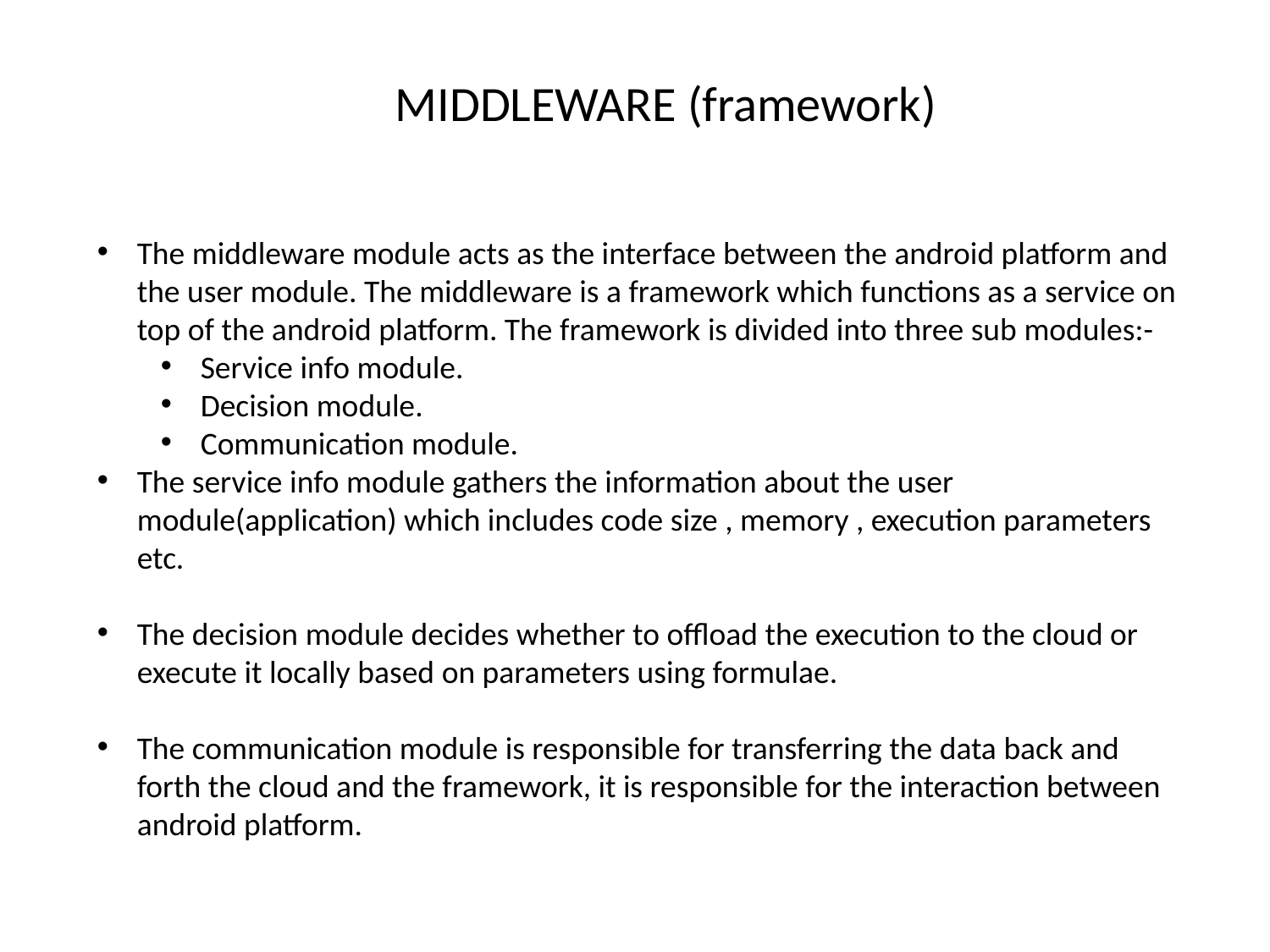

MIDDLEWARE (framework)
The middleware module acts as the interface between the android platform and the user module. The middleware is a framework which functions as a service on top of the android platform. The framework is divided into three sub modules:-
Service info module.
Decision module.
Communication module.
The service info module gathers the information about the user module(application) which includes code size , memory , execution parameters etc.

The decision module decides whether to offload the execution to the cloud or execute it locally based on parameters using formulae.

The communication module is responsible for transferring the data back and forth the cloud and the framework, it is responsible for the interaction between android platform.